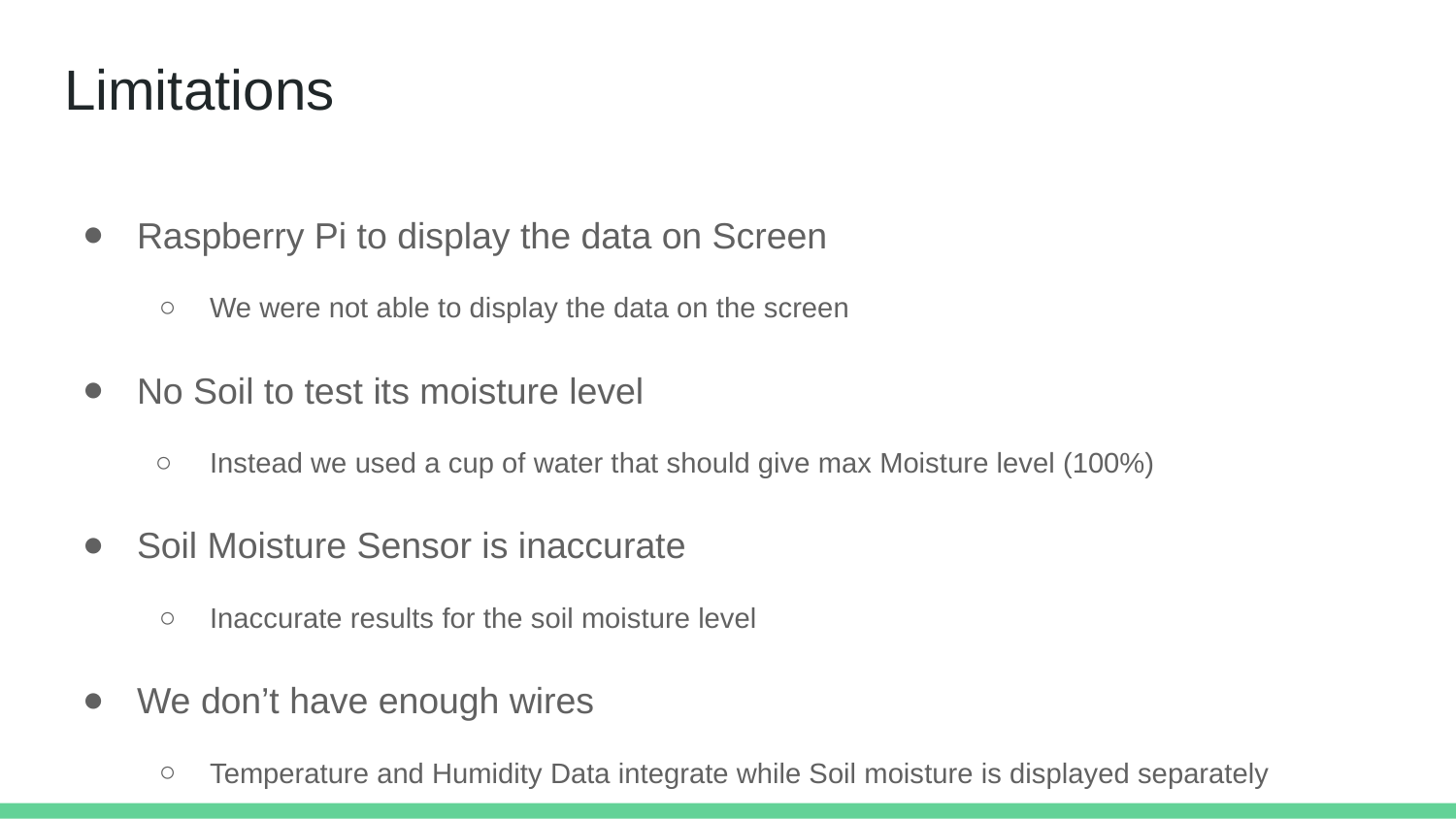

# Limitations
Raspberry Pi to display the data on Screen
We were not able to display the data on the screen
No Soil to test its moisture level
Instead we used a cup of water that should give max Moisture level (100%)
Soil Moisture Sensor is inaccurate
Inaccurate results for the soil moisture level
We don’t have enough wires
Temperature and Humidity Data integrate while Soil moisture is displayed separately